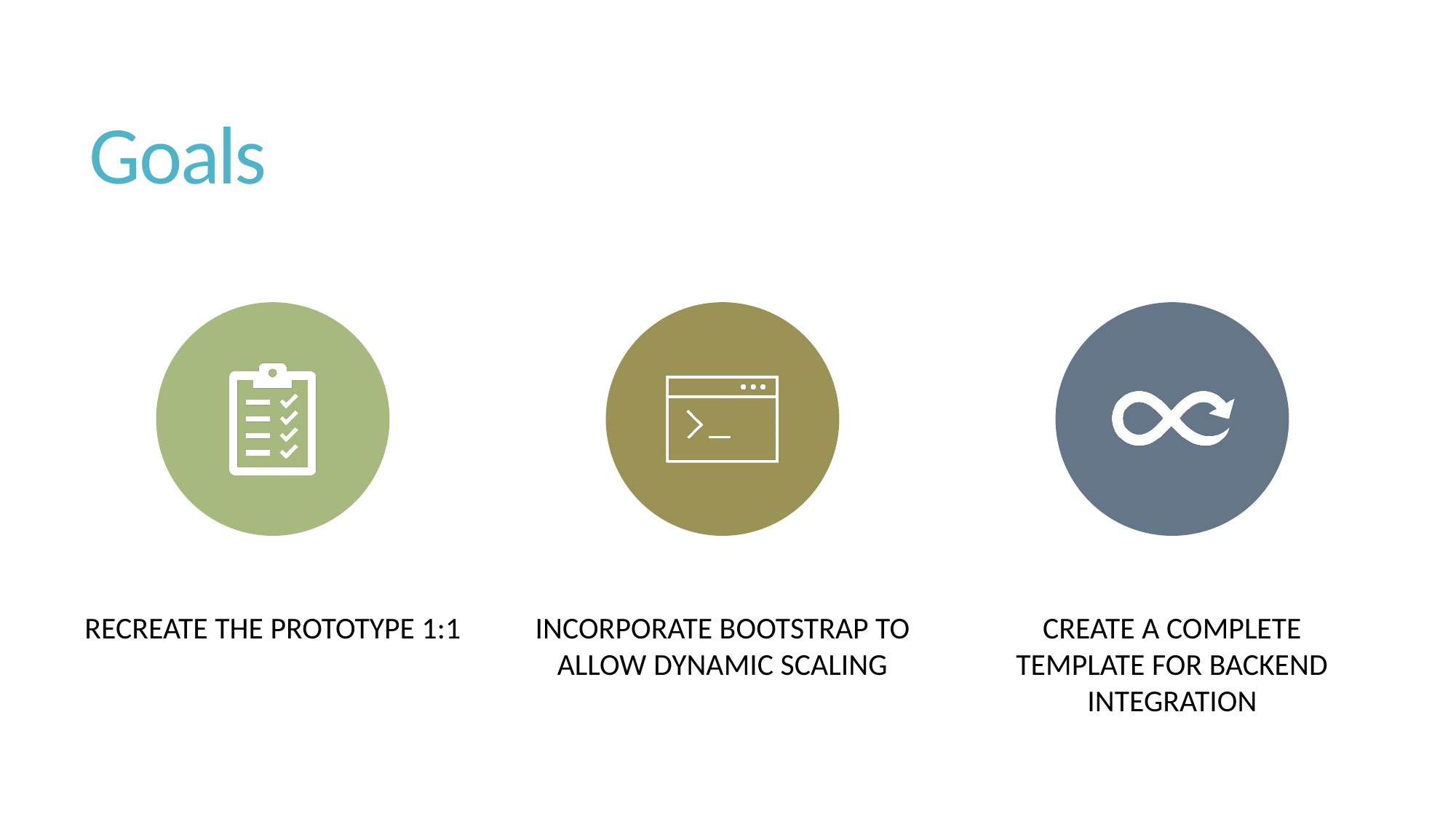

# Goals
Recreate the prototype 1:1
Incorporate Bootstrap to allow dynamic scaling
Create a complete template for backend integration